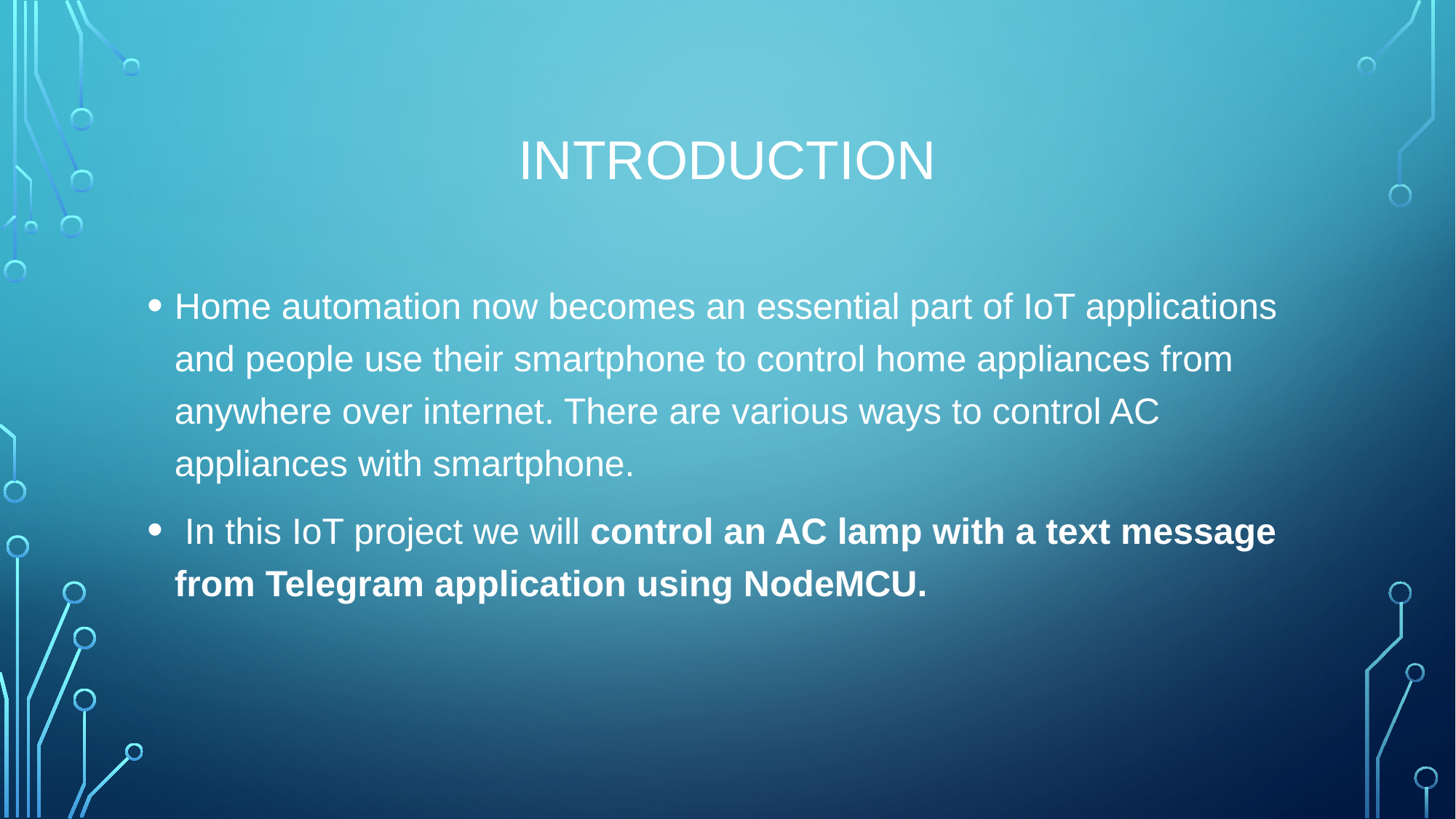

# Introduction
Home automation now becomes an essential part of IoT applications and people use their smartphone to control home appliances from anywhere over internet. There are various ways to control AC appliances with smartphone.
 In this IoT project we will control an AC lamp with a text message from Telegram application using NodeMCU.